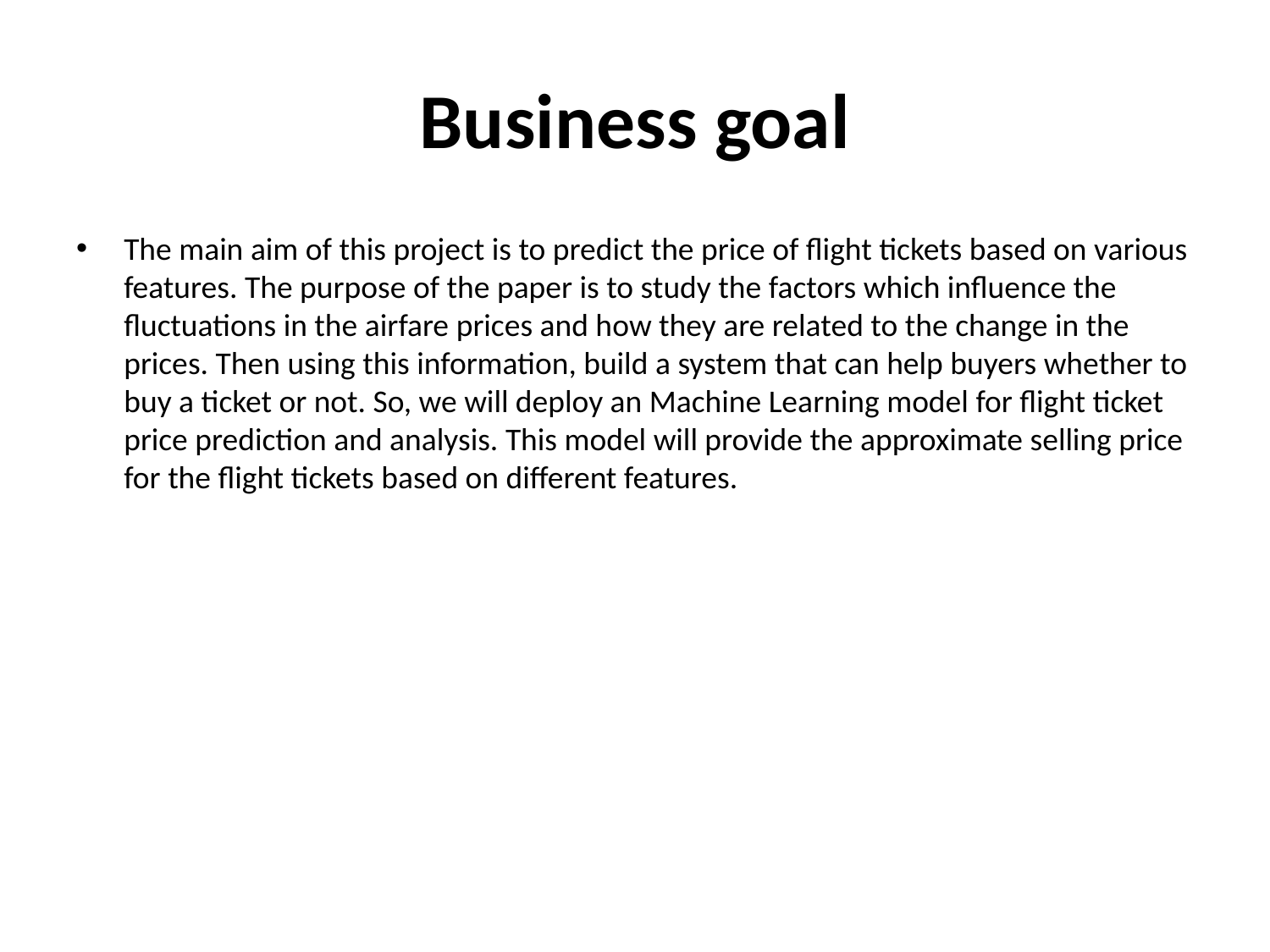

# Business goal
The main aim of this project is to predict the price of flight tickets based on various features. The purpose of the paper is to study the factors which influence the fluctuations in the airfare prices and how they are related to the change in the prices. Then using this information, build a system that can help buyers whether to buy a ticket or not. So, we will deploy an Machine Learning model for flight ticket price prediction and analysis. This model will provide the approximate selling price for the flight tickets based on different features.